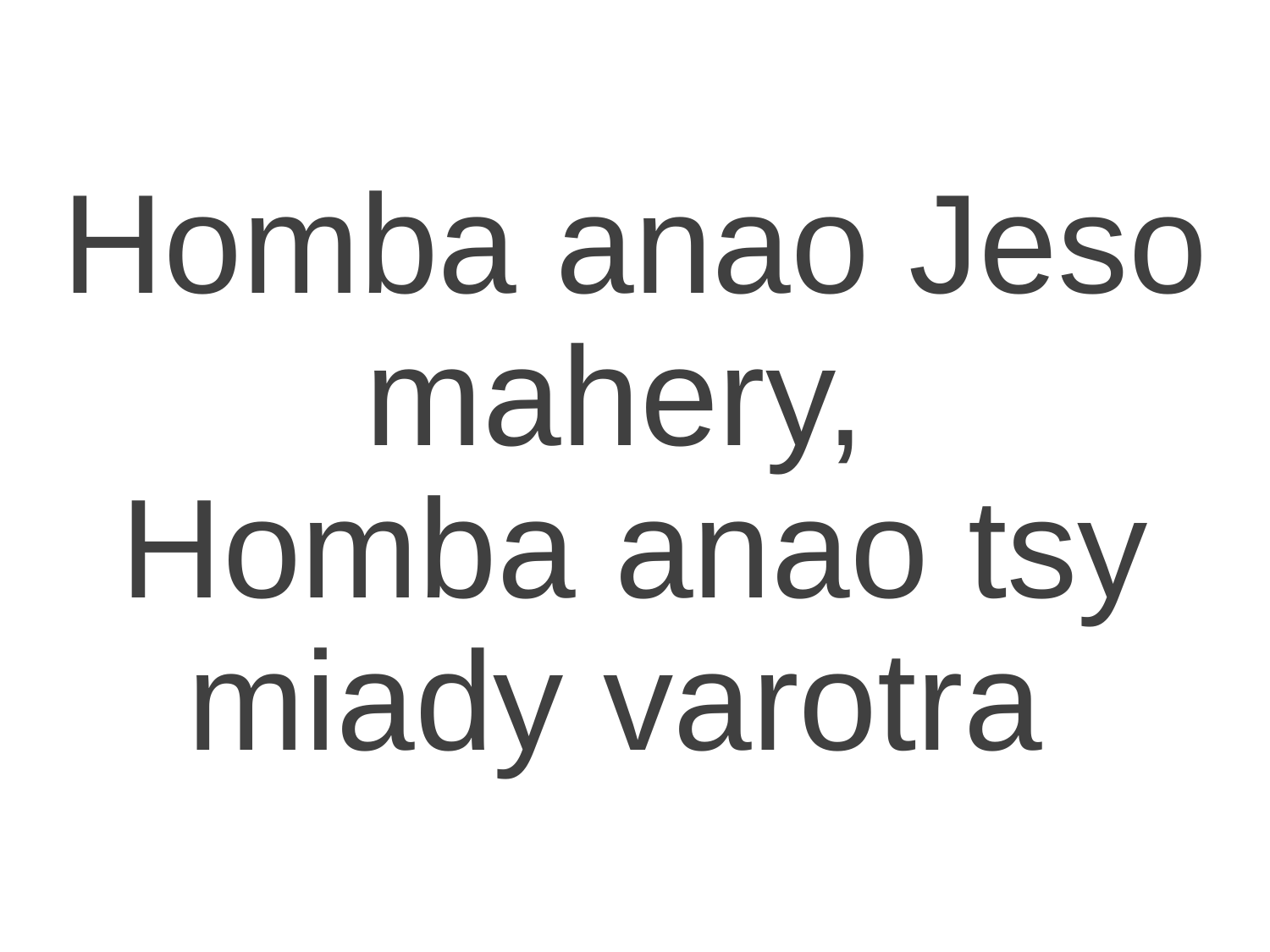

Homba anao Jeso mahery,
Homba anao tsy miady varotra